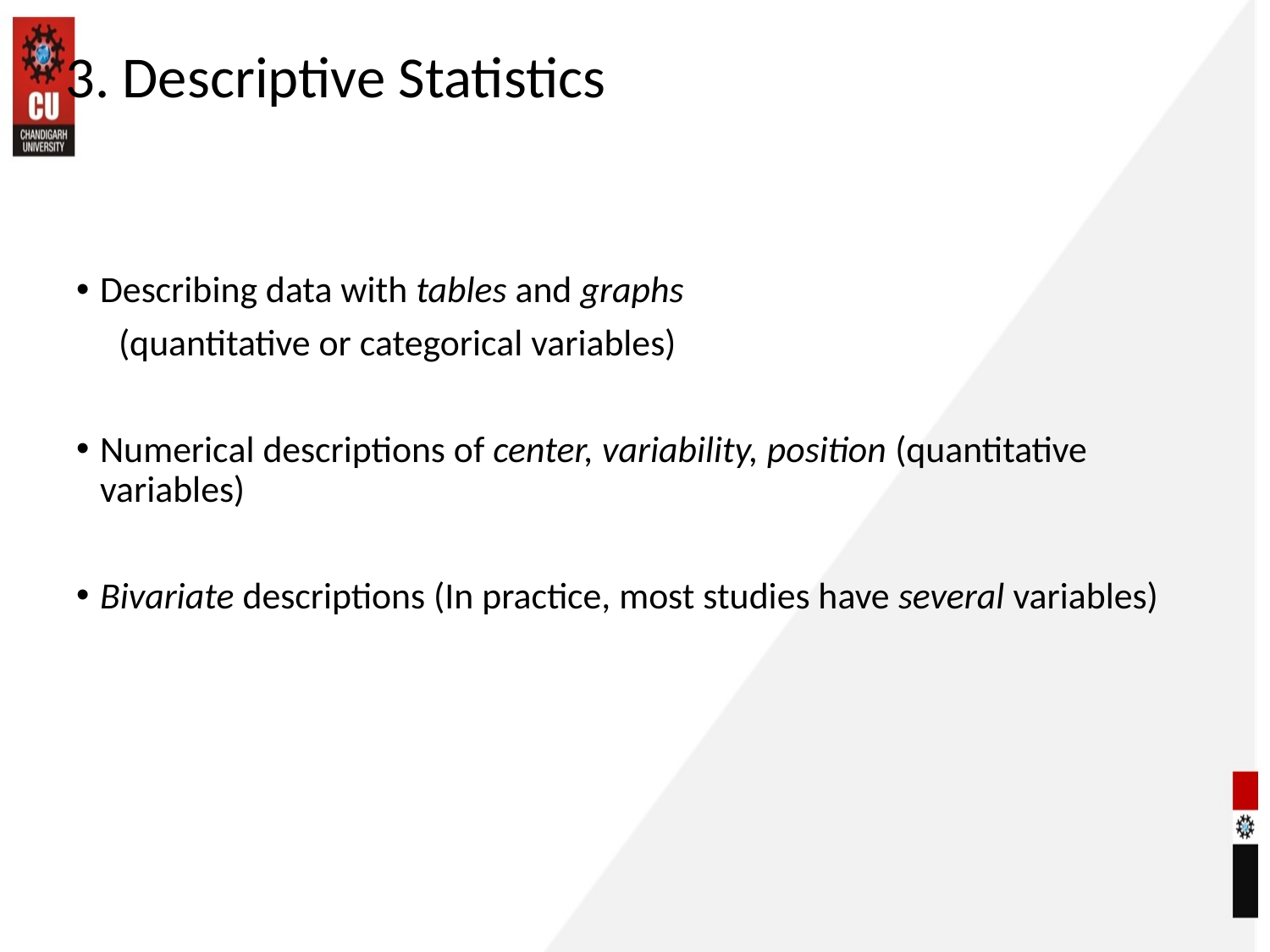

# 3. Descriptive Statistics
Describing data with tables and graphs
     (quantitative or categorical variables)

Numerical descriptions of center, variability, position (quantitative variables)

Bivariate descriptions (In practice, most studies have several variables)